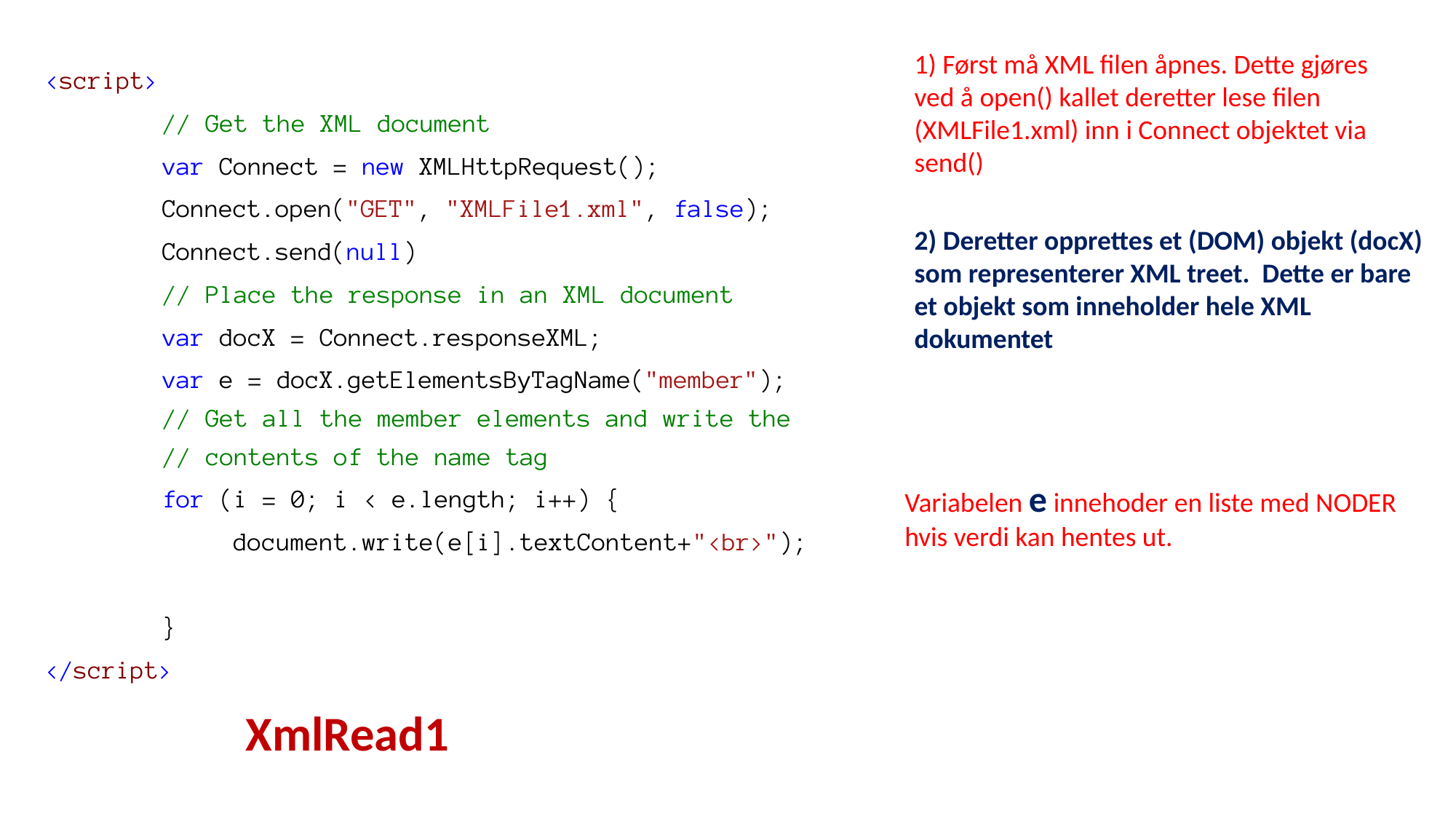

1) Først må XML filen åpnes. Dette gjøres ved å open() kallet deretter lese filen (XMLFile1.xml) inn i Connect objektet via send()

<script>
// Get the XML document
var Connect = new XMLHttpRequest();
Connect.open("GET", "XMLFile1.xml", false);
Connect.send(null)
// Place the response in an XML document
var docX = Connect.responseXML;
var e = docX.getElementsByTagName("member");
// Get all the member elements and write the
// contents of the name tag
for (i = 0; i < e.length; i++) {
     document.write(e[i].textContent+"<br>");

}
</script>

2) Deretter opprettes et (DOM) objekt (docX) som representerer XML treet.  Dette er bare et objekt som inneholder hele XML dokumentet

Variabelen e innehoder en liste med NODER hvis verdi kan hentes ut.

XmlRead1